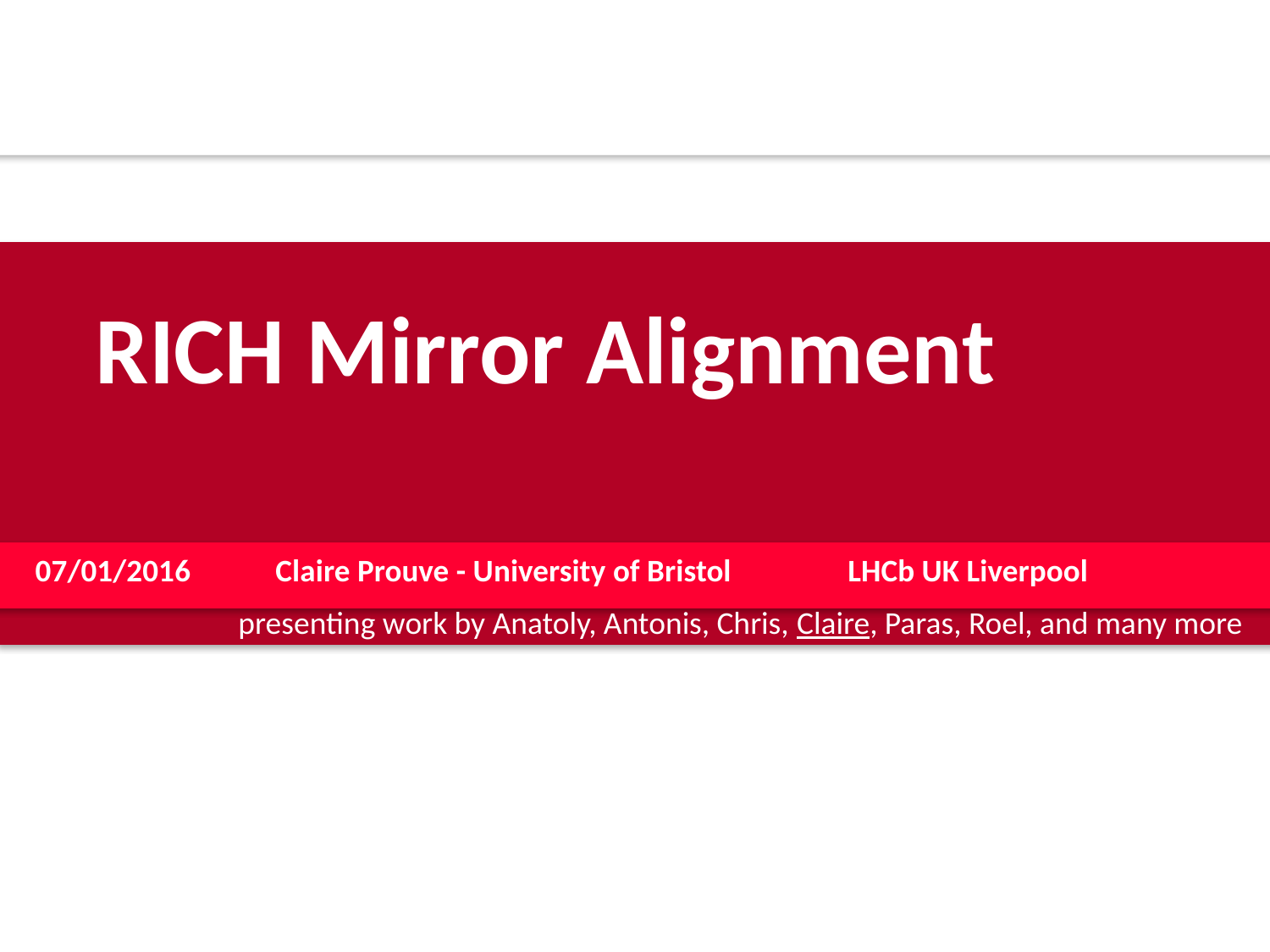

RICH Mirror Alignment

07/01/2016 	  Claire Prouve - University of Bristol			   LHCb UK Liverpool
presenting work by Anatoly, Antonis, Chris, Claire, Paras, Roel, and many more